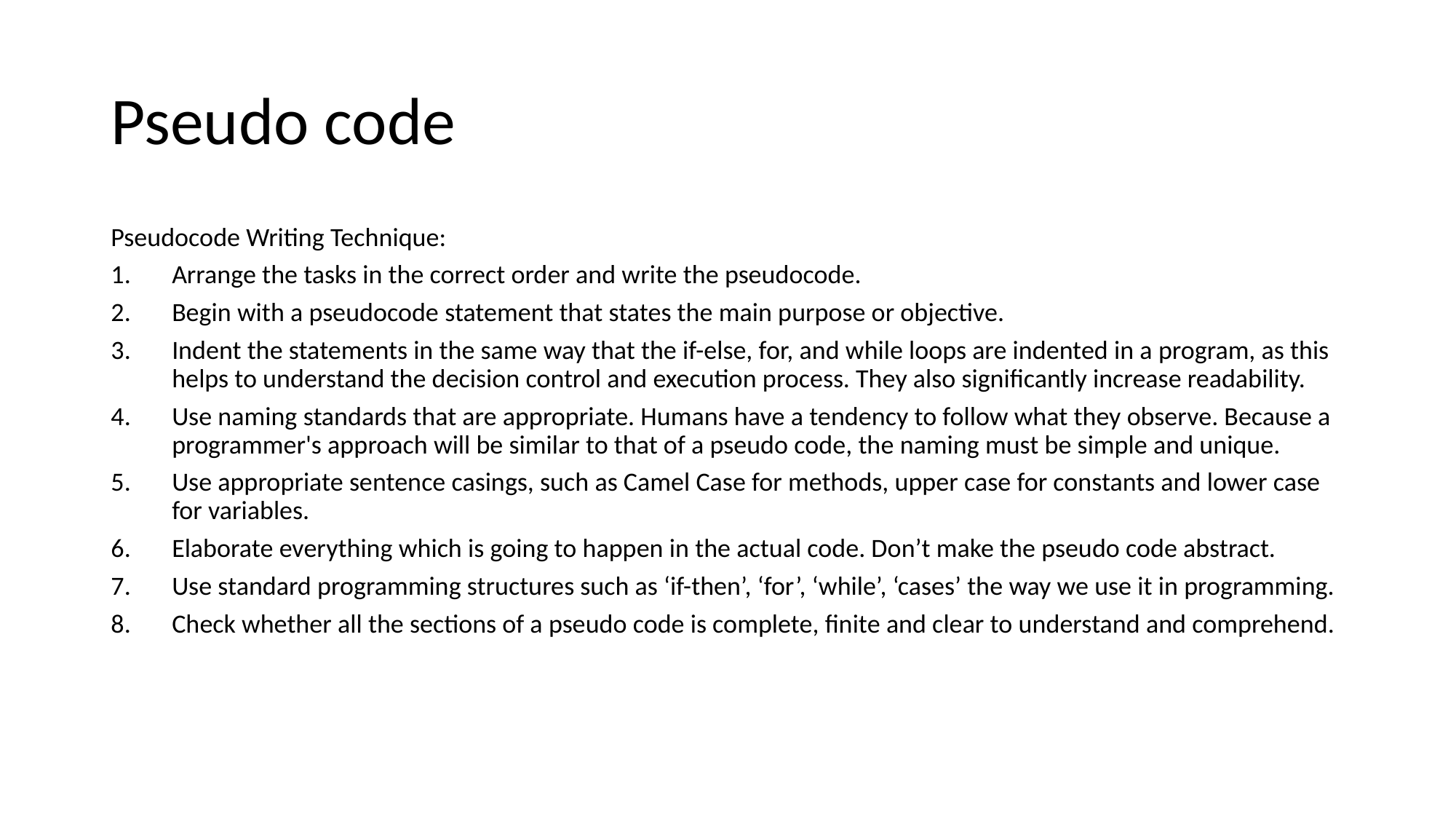

# Pseudo code
Pseudocode Writing Technique:
Arrange the tasks in the correct order and write the pseudocode.
Begin with a pseudocode statement that states the main purpose or objective.
Indent the statements in the same way that the if-else, for, and while loops are indented in a program, as this helps to understand the decision control and execution process. They also significantly increase readability.
Use naming standards that are appropriate. Humans have a tendency to follow what they observe. Because a programmer's approach will be similar to that of a pseudo code, the naming must be simple and unique.
Use appropriate sentence casings, such as Camel Case for methods, upper case for constants and lower case for variables.
Elaborate everything which is going to happen in the actual code. Don’t make the pseudo code abstract.
Use standard programming structures such as ‘if-then’, ‘for’, ‘while’, ‘cases’ the way we use it in programming.
Check whether all the sections of a pseudo code is complete, finite and clear to understand and comprehend.